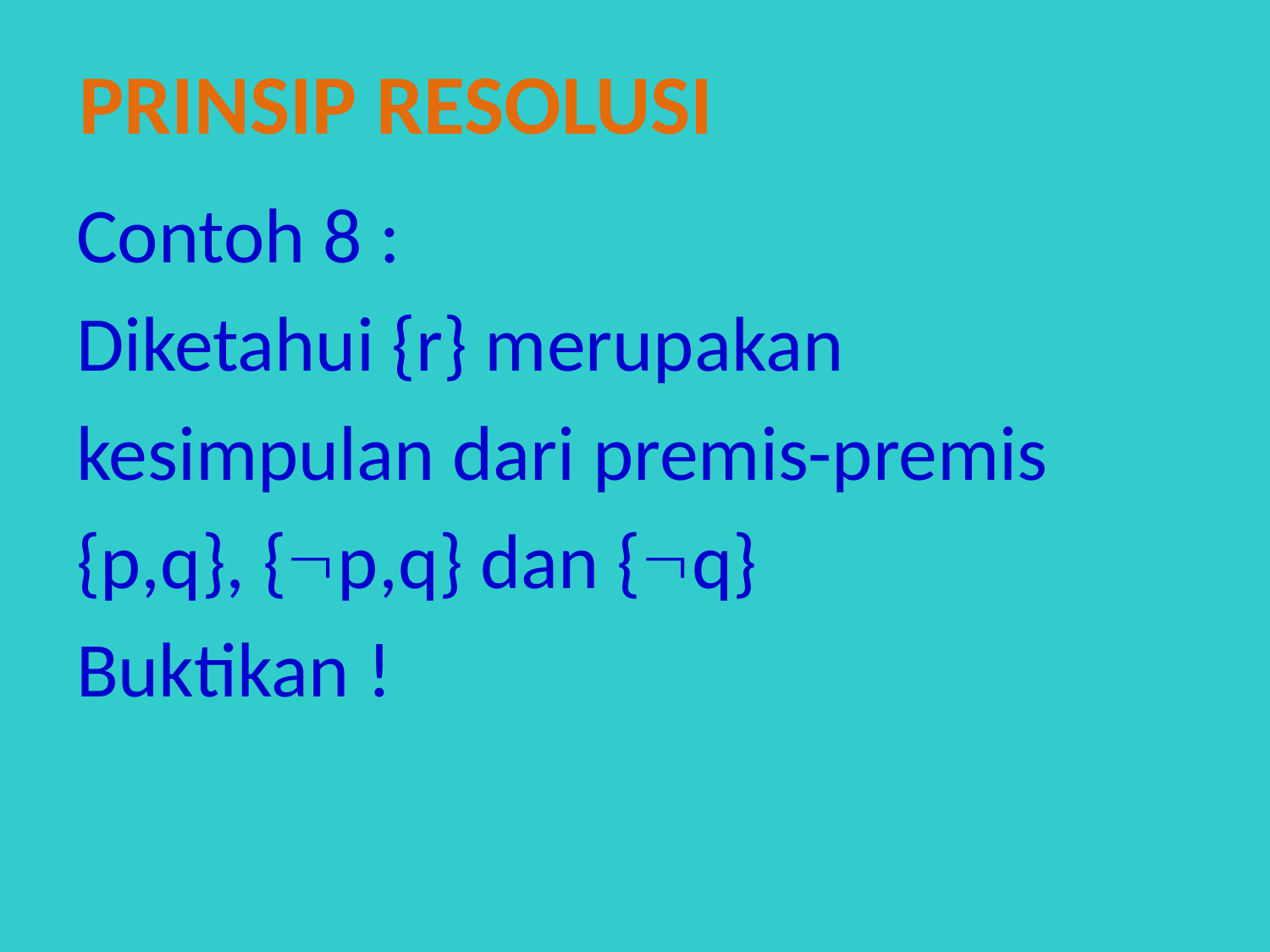

Prinsip resolusi
Contoh 8 :
Diketahui {r} merupakan
kesimpulan dari premis-premis
{p,q}, {¬p,q} dan {¬q}
Buktikan !